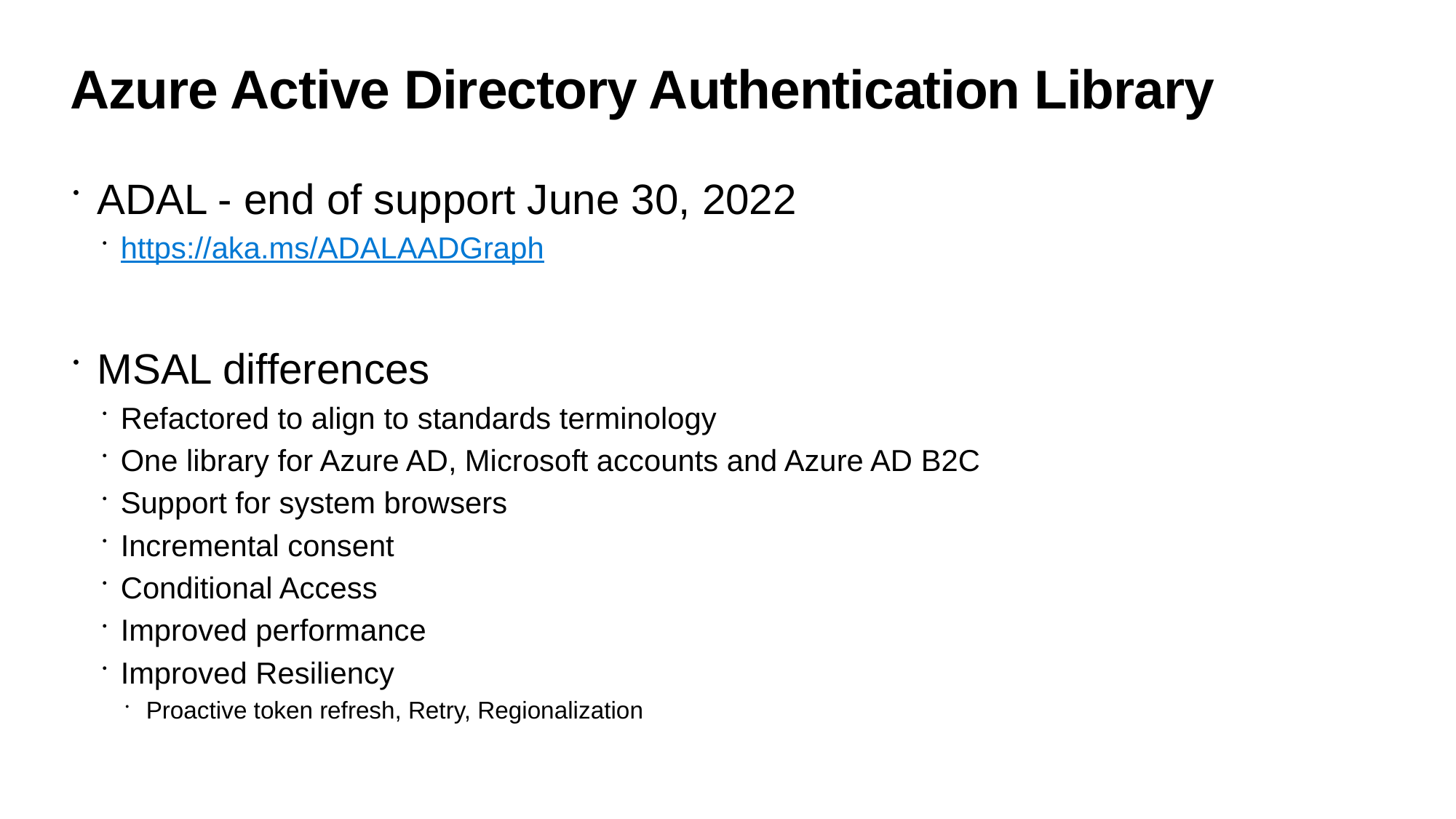

# Azure Active Directory Authentication Library
ADAL - end of support June 30, 2022
https://aka.ms/ADALAADGraph

MSAL differences
Refactored to align to standards terminology
One library for Azure AD, Microsoft accounts and Azure AD B2C
Support for system browsers
Incremental consent
Conditional Access
Improved performance
Improved Resiliency
Proactive token refresh, Retry, Regionalization